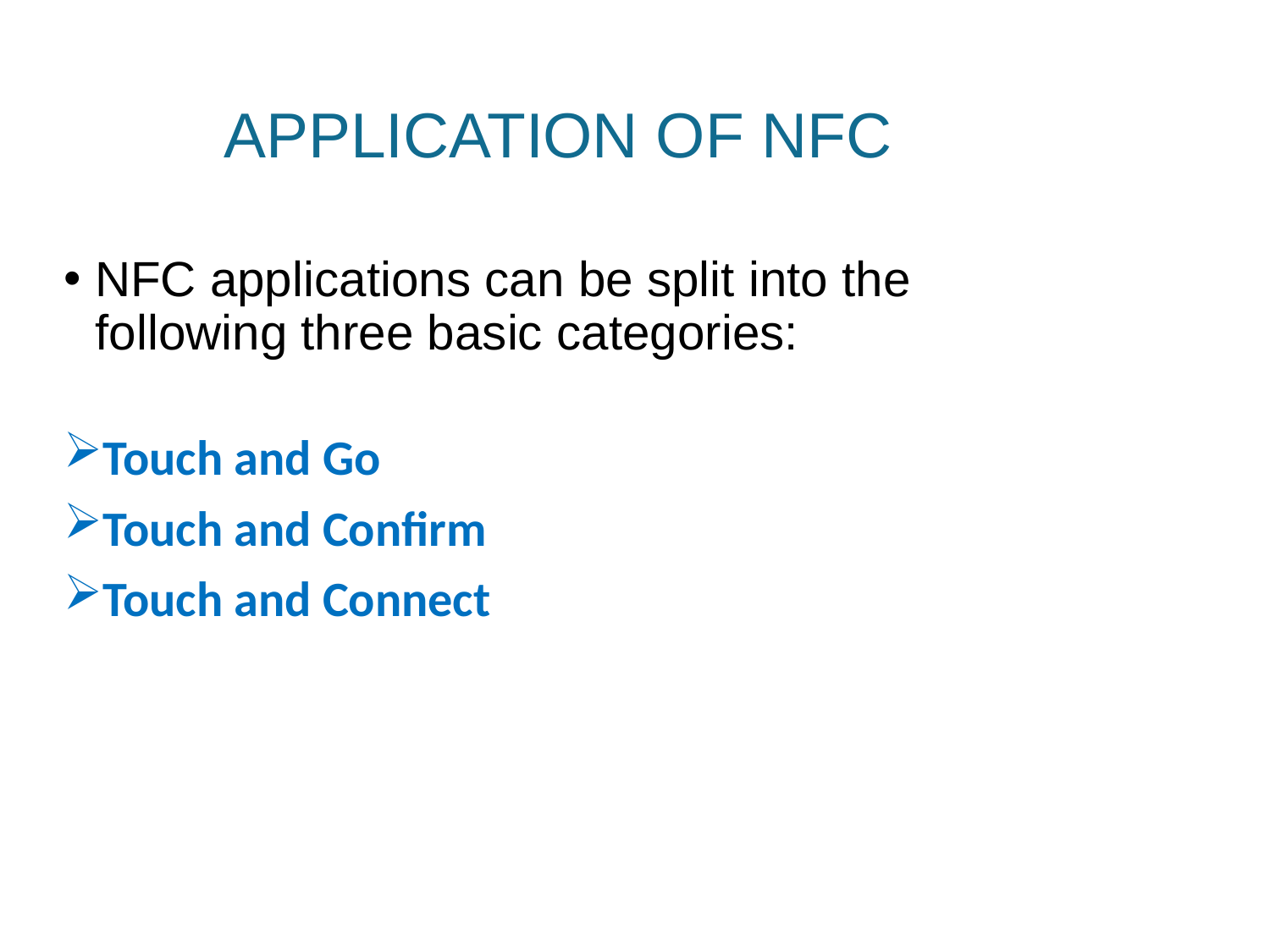

# APPLICATION OF NFC
NFC applications can be split into the following three basic categories:

Touch and Go
Touch and Confirm
Touch and Connect